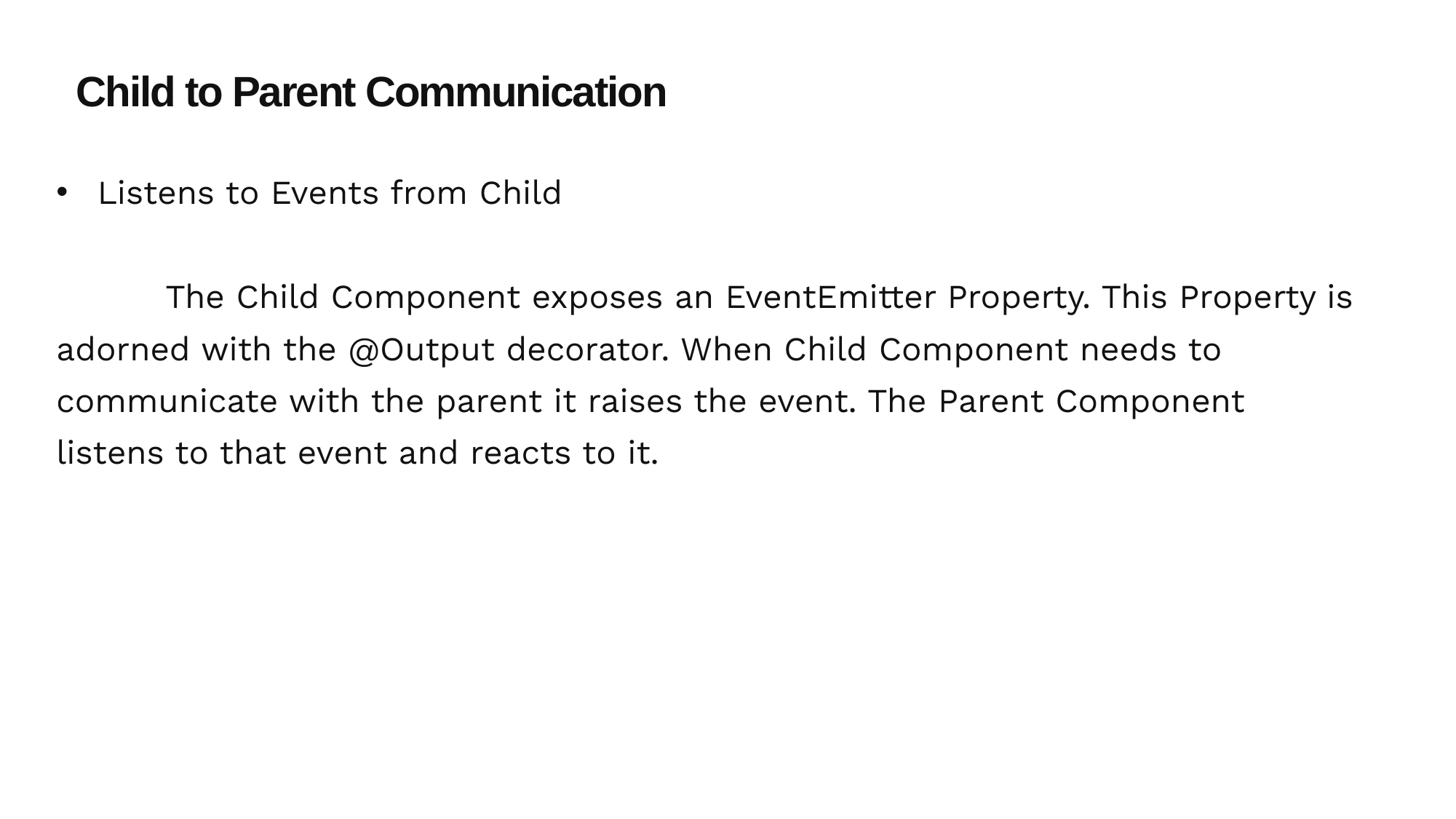

Child to Parent Communication
Listens to Events from Child

	The Child Component exposes an EventEmitter Property. This Property is 	adorned with the @Output decorator. When Child Component needs to 	communicate with the parent it raises the event. The Parent Component 	listens to that event and reacts to it.